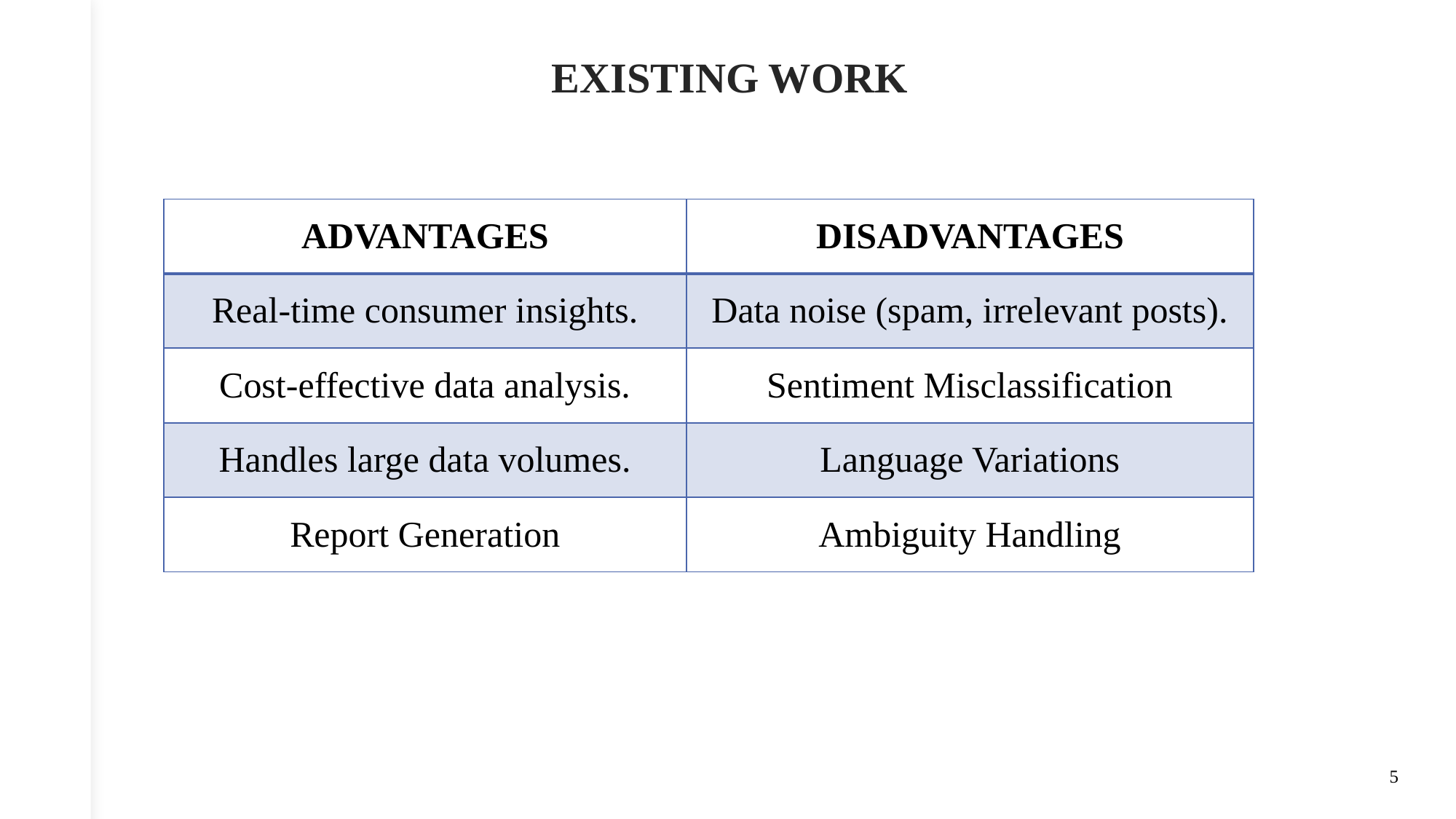

# EXISTING WORK
| ADVANTAGES | DISADVANTAGES |
| --- | --- |
| Real-time consumer insights. | Data noise (spam, irrelevant posts). |
| Cost-effective data analysis. | Sentiment Misclassification |
| Handles large data volumes. | Language Variations |
| Report Generation | Ambiguity Handling |
5